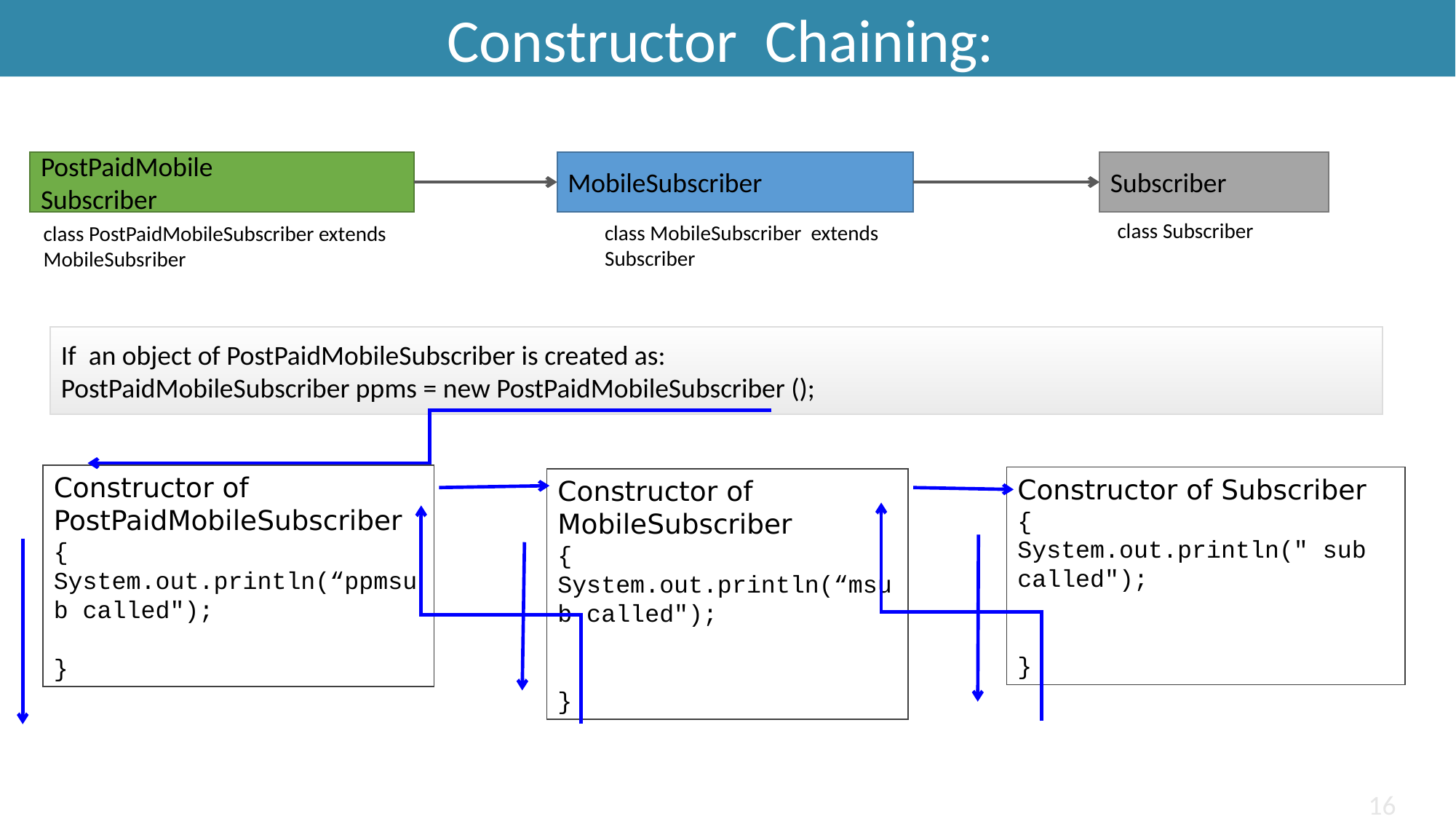

Constructor  Chaining:

PostPaidMobile
Subscriber
MobileSubscriber
Subscriber
class Subscriber
class MobileSubscriber  extends Subscriber
class PostPaidMobileSubscriber extends MobileSubsriber
If  an object of PostPaidMobileSubscriber is created as:
PostPaidMobileSubscriber ppms = new PostPaidMobileSubscriber ();
Constructor of PostPaidMobileSubscriber
{
System.out.println(“ppmsub called");

}
Constructor of Subscriber
{
System.out.println(" sub called");

}
Constructor of MobileSubscriber
{
System.out.println(“msub called");

}